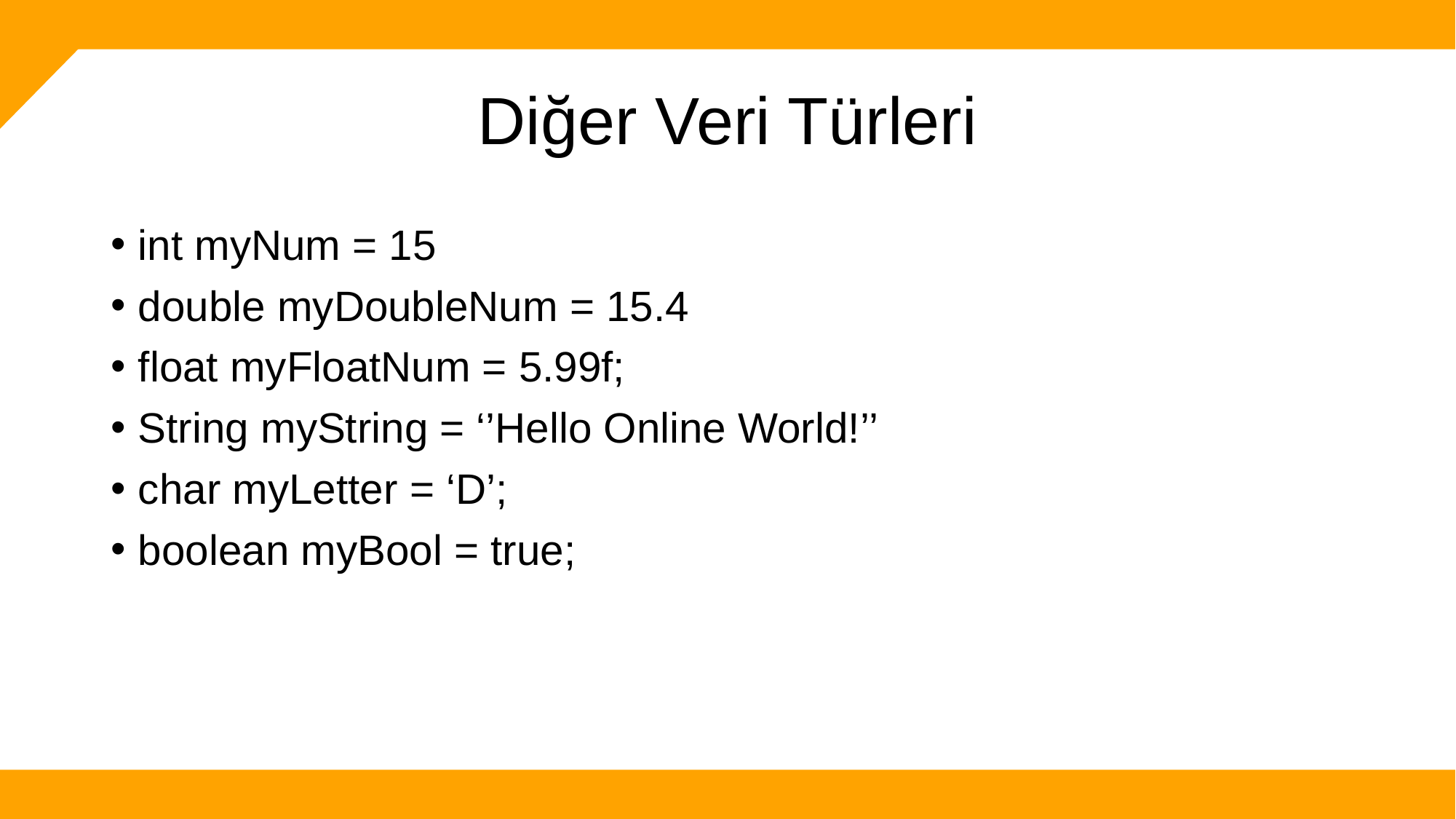

# Diğer Veri Türleri
int myNum = 15
double myDoubleNum = 15.4
float myFloatNum = 5.99f;
String myString = ‘’Hello Online World!’’
char myLetter = ‘D’;
boolean myBool = true;